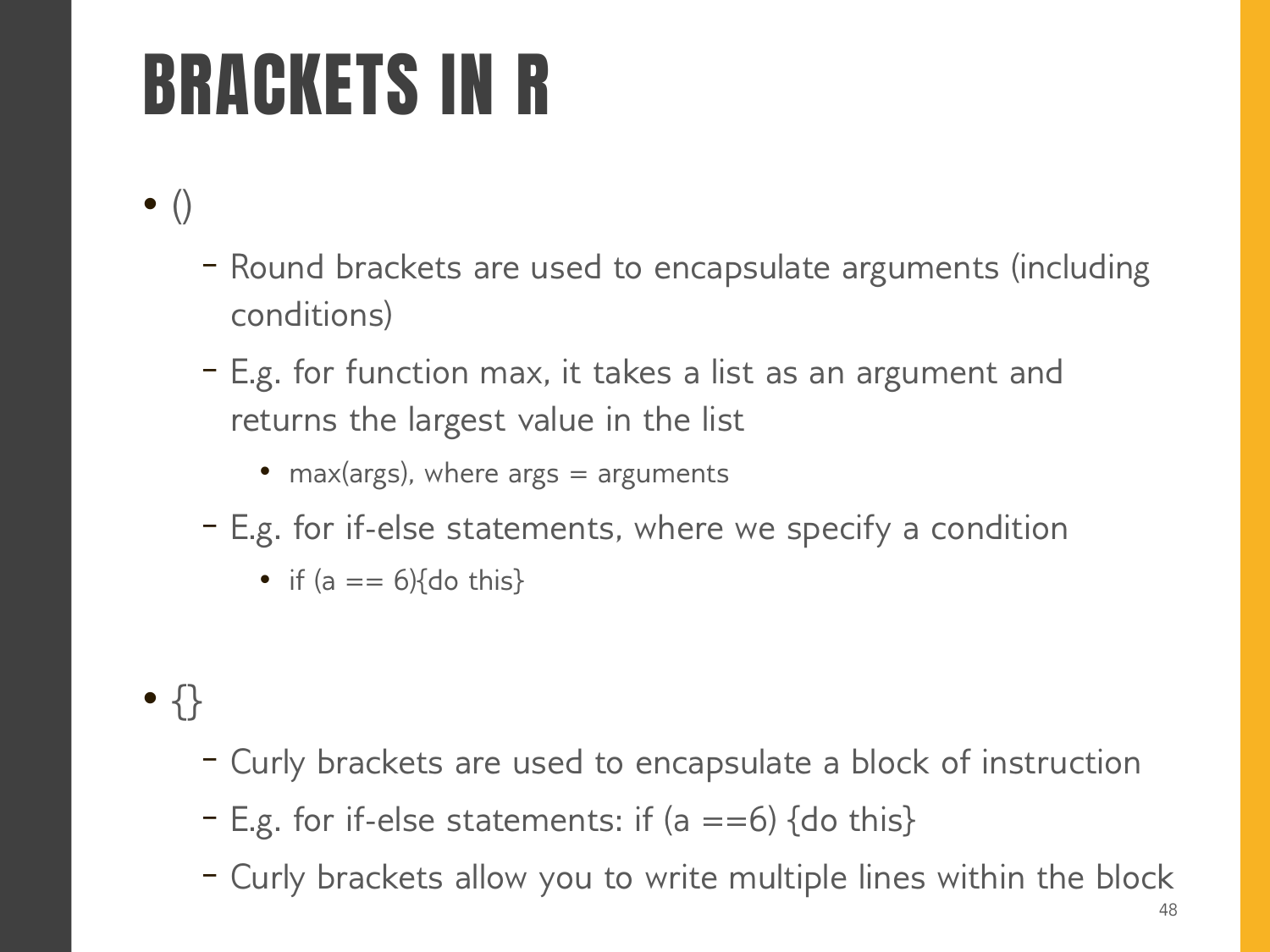

# Brackets in R
()
Round brackets are used to encapsulate arguments (including conditions)
E.g. for function max, it takes a list as an argument and returns the largest value in the list
max(args), where args = arguments
E.g. for if-else statements, where we specify a condition
if (a == 6){do this}

{}
Curly brackets are used to encapsulate a block of instruction
E.g. for if-else statements: if (a ==6) {do this}
Curly brackets allow you to write multiple lines within the block
48